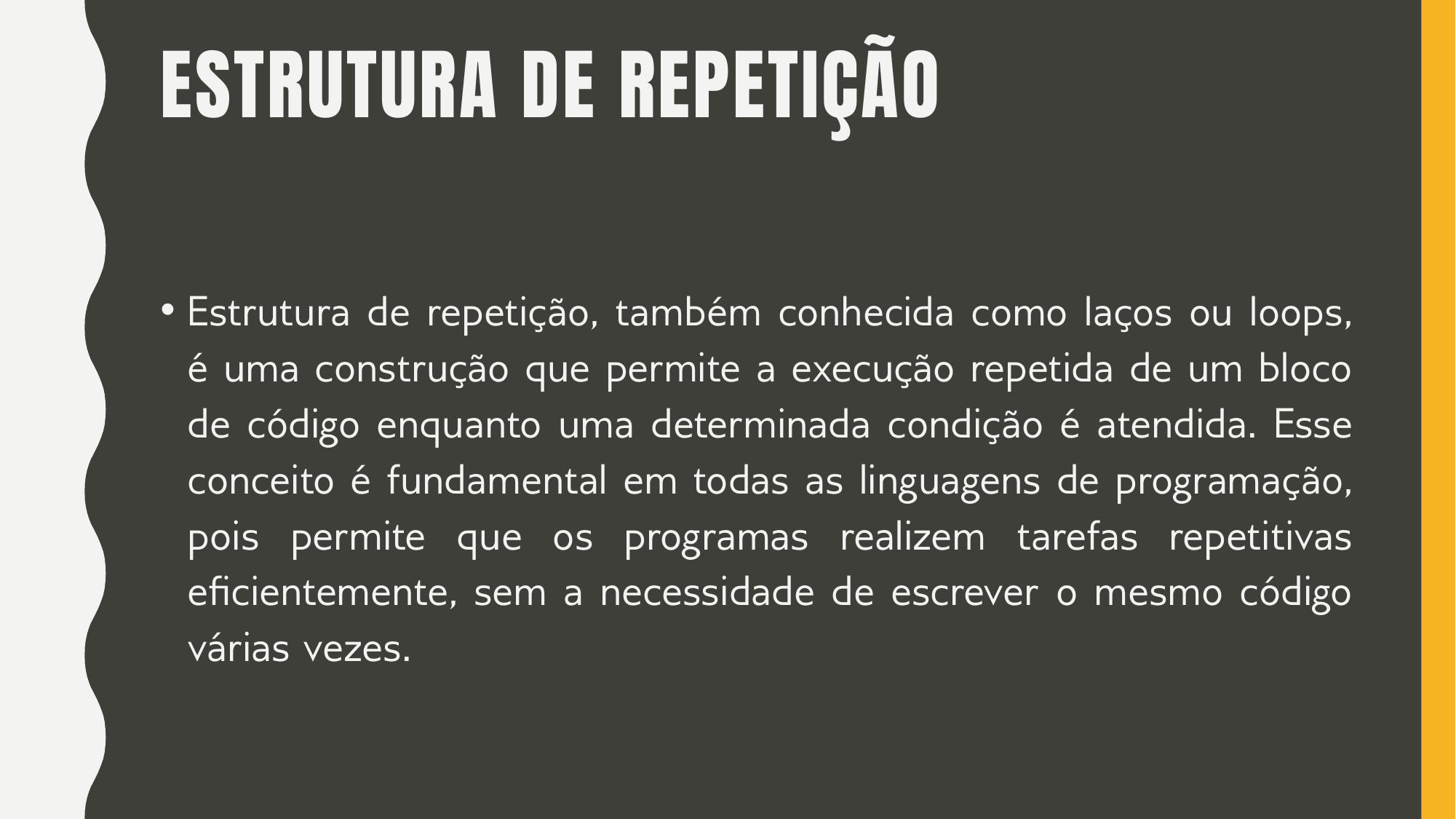

# Estrutura de Repetição
Estrutura de repetição, também conhecida como laços ou loops, é uma construção que permite a execução repetida de um bloco de código enquanto uma determinada condição é atendida. Esse conceito é fundamental em todas as linguagens de programação, pois permite que os programas realizem tarefas repetitivas eficientemente, sem a necessidade de escrever o mesmo código várias vezes.